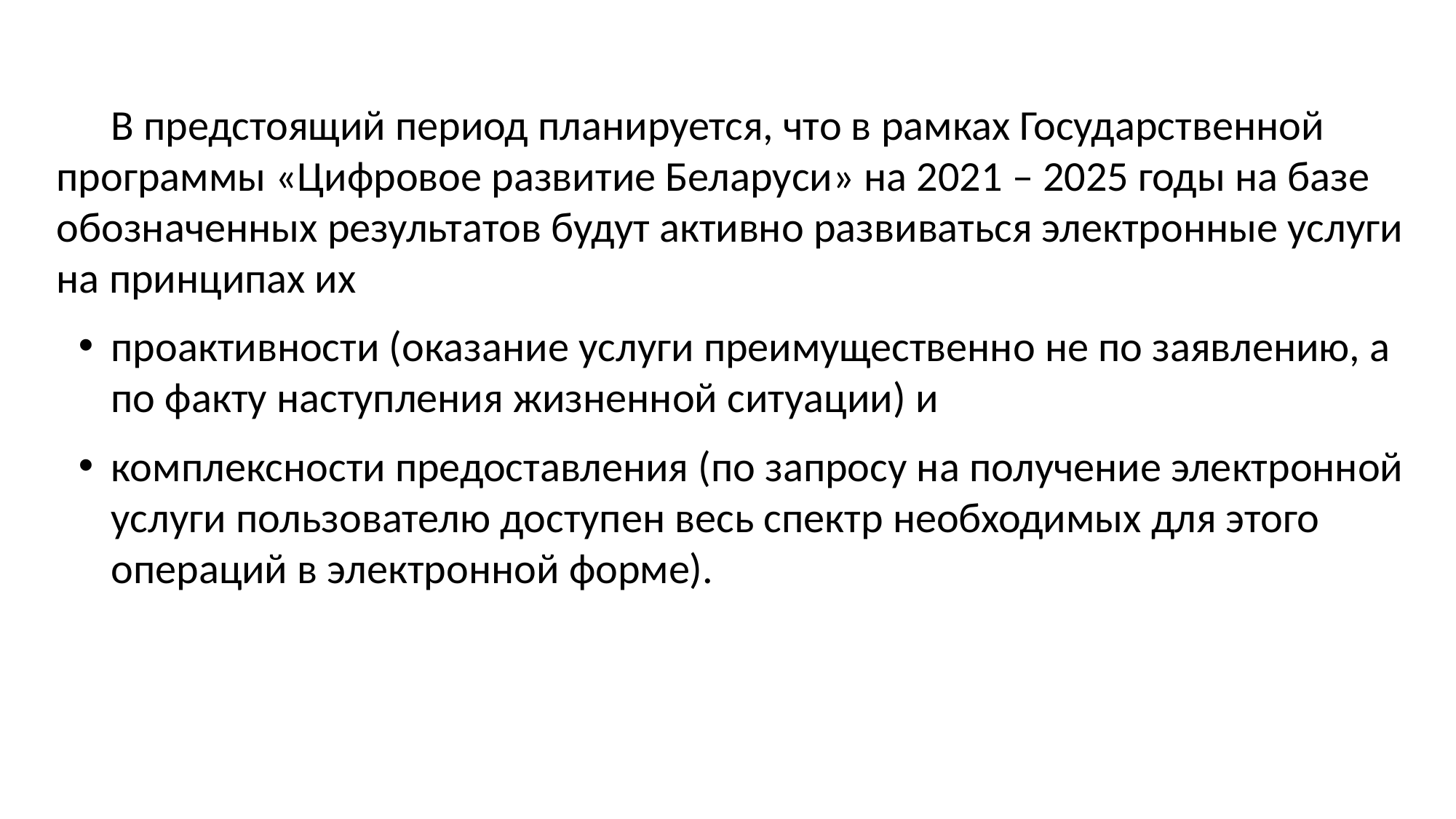

В предстоящий период планируется, что в рамках Государственной программы «Цифровое развитие Беларуси» на 2021 – 2025 годы на базе обозначенных результатов будут активно развиваться электронные услуги на принципах их
проактивности (оказание услуги преимущественно не по заявлению, а по факту наступления жизненной ситуации) и
комплексности предоставления (по запросу на получение электронной услуги пользователю доступен весь спектр необходимых для этого операций в электронной форме).